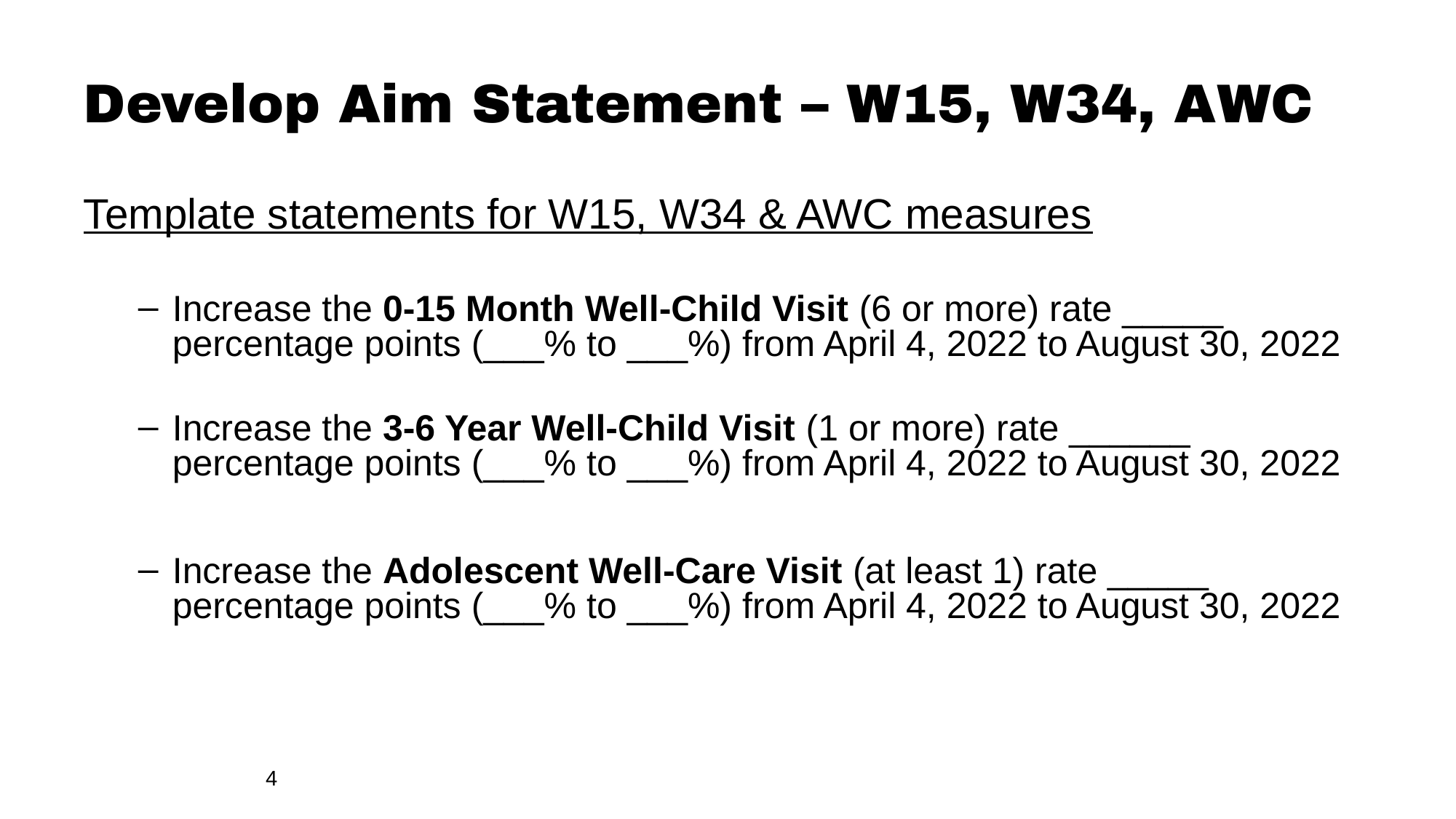

# Develop Aim Statement – W15, W34, AWC
Template statements for W15, W34 & AWC measures

Increase the 0-15 Month Well-Child Visit (6 or more) rate _____ percentage points (___% to ___%) from April 4, 2022 to August 30, 2022

Increase the 3-6 Year Well-Child Visit (1 or more) rate ______ percentage points (___% to ___%) from April 4, 2022 to August 30, 2022

Increase the Adolescent Well-Care Visit (at least 1) rate _____ percentage points (___% to ___%) from April 4, 2022 to August 30, 2022

4